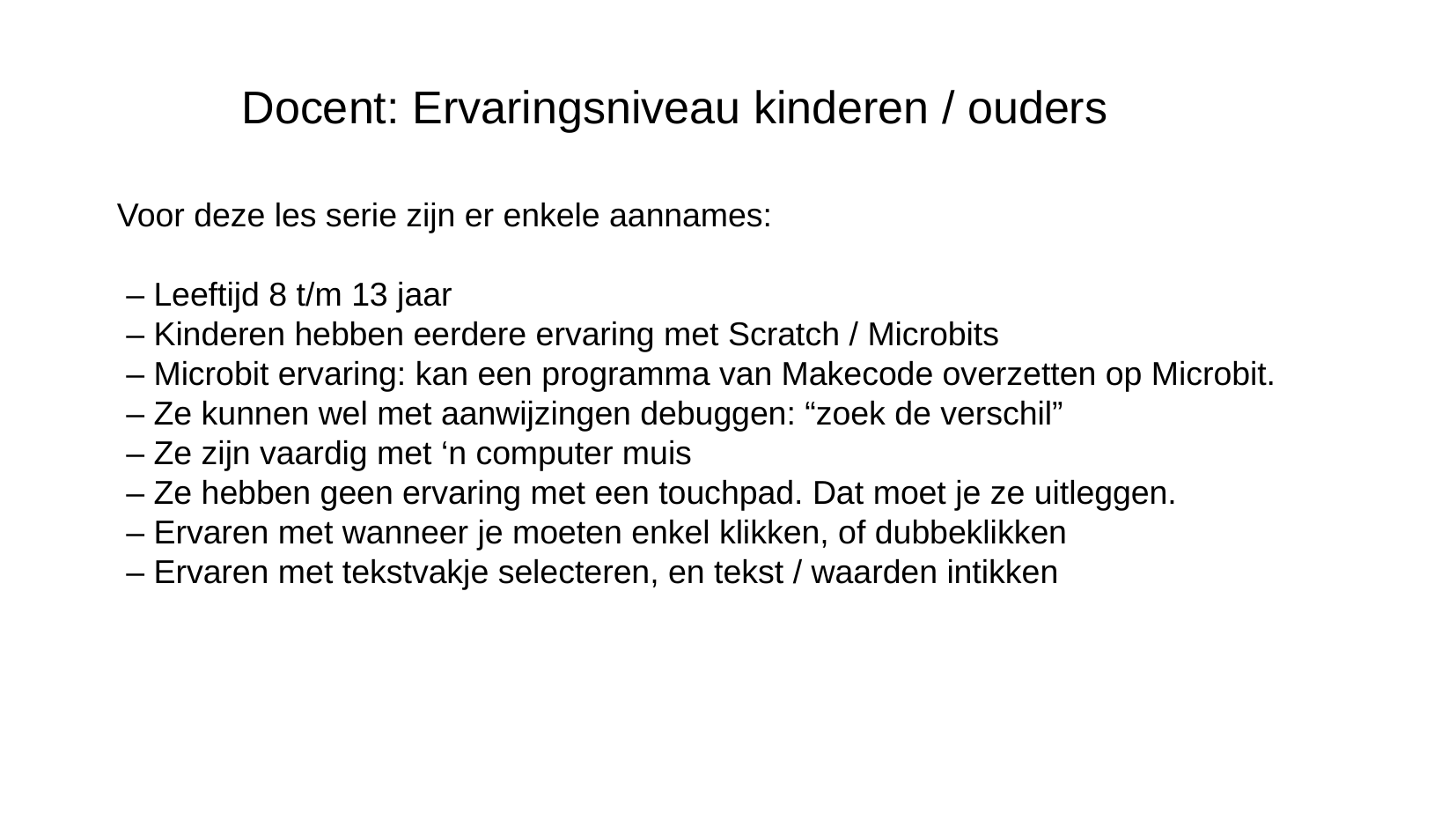

Docent: Ervaringsniveau kinderen / ouders
Voor deze les serie zijn er enkele aannames:

 – Leeftijd 8 t/m 13 jaar
 – Kinderen hebben eerdere ervaring met Scratch / Microbits
 – Microbit ervaring: kan een programma van Makecode overzetten op Microbit.
 – Ze kunnen wel met aanwijzingen debuggen: “zoek de verschil”
 – Ze zijn vaardig met ‘n computer muis
 – Ze hebben geen ervaring met een touchpad. Dat moet je ze uitleggen.
 – Ervaren met wanneer je moeten enkel klikken, of dubbeklikken
 – Ervaren met tekstvakje selecteren, en tekst / waarden intikken